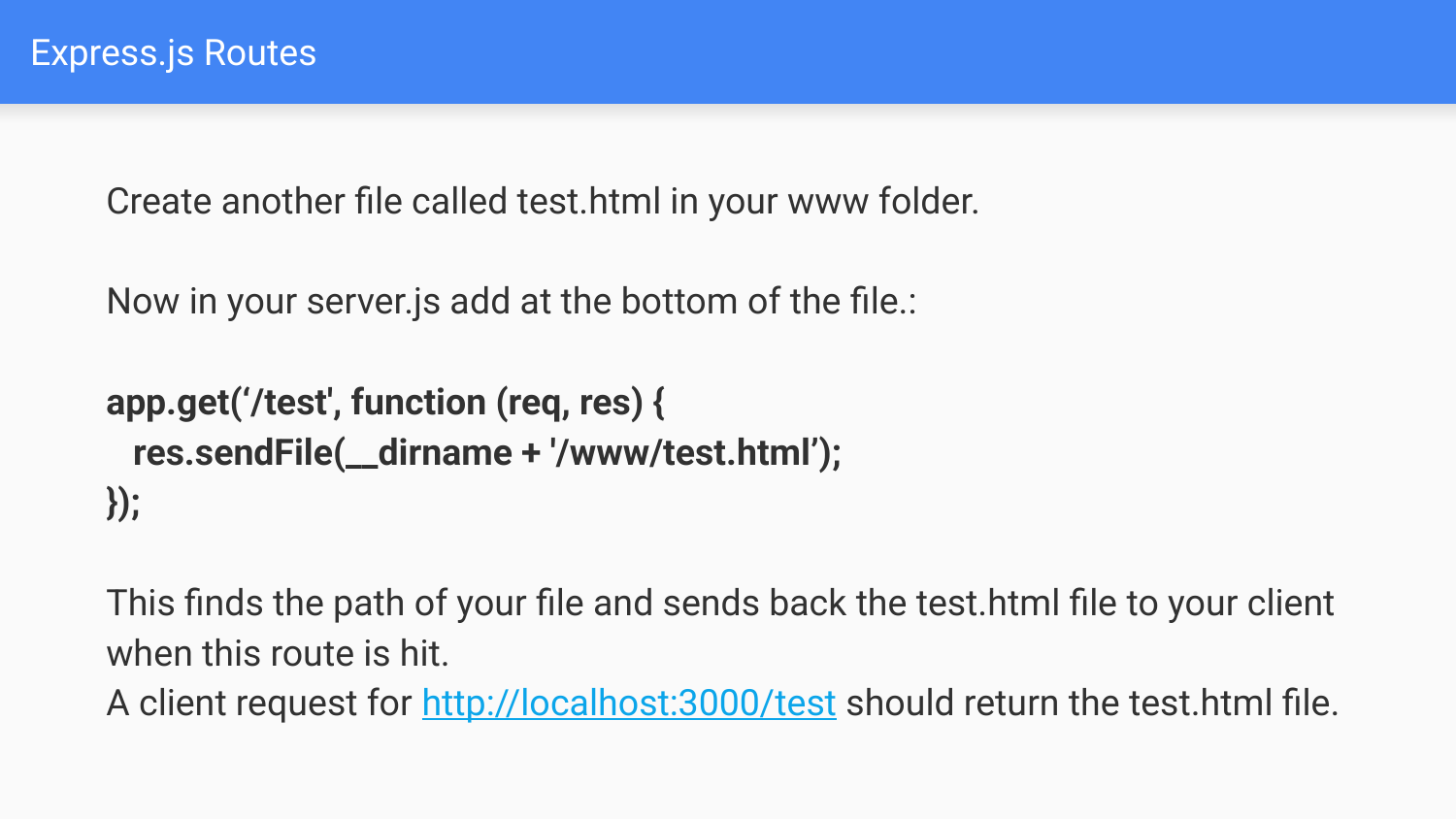

# Express.js Routes
Create another file called test.html in your www folder.

Now in your server.js add at the bottom of the file.:

app.get(‘/test', function (req, res) {
   res.sendFile(__dirname + '/www/test.html’);
});

This finds the path of your file and sends back the test.html file to your client when this route is hit.
A client request for http://localhost:3000/test should return the test.html file.